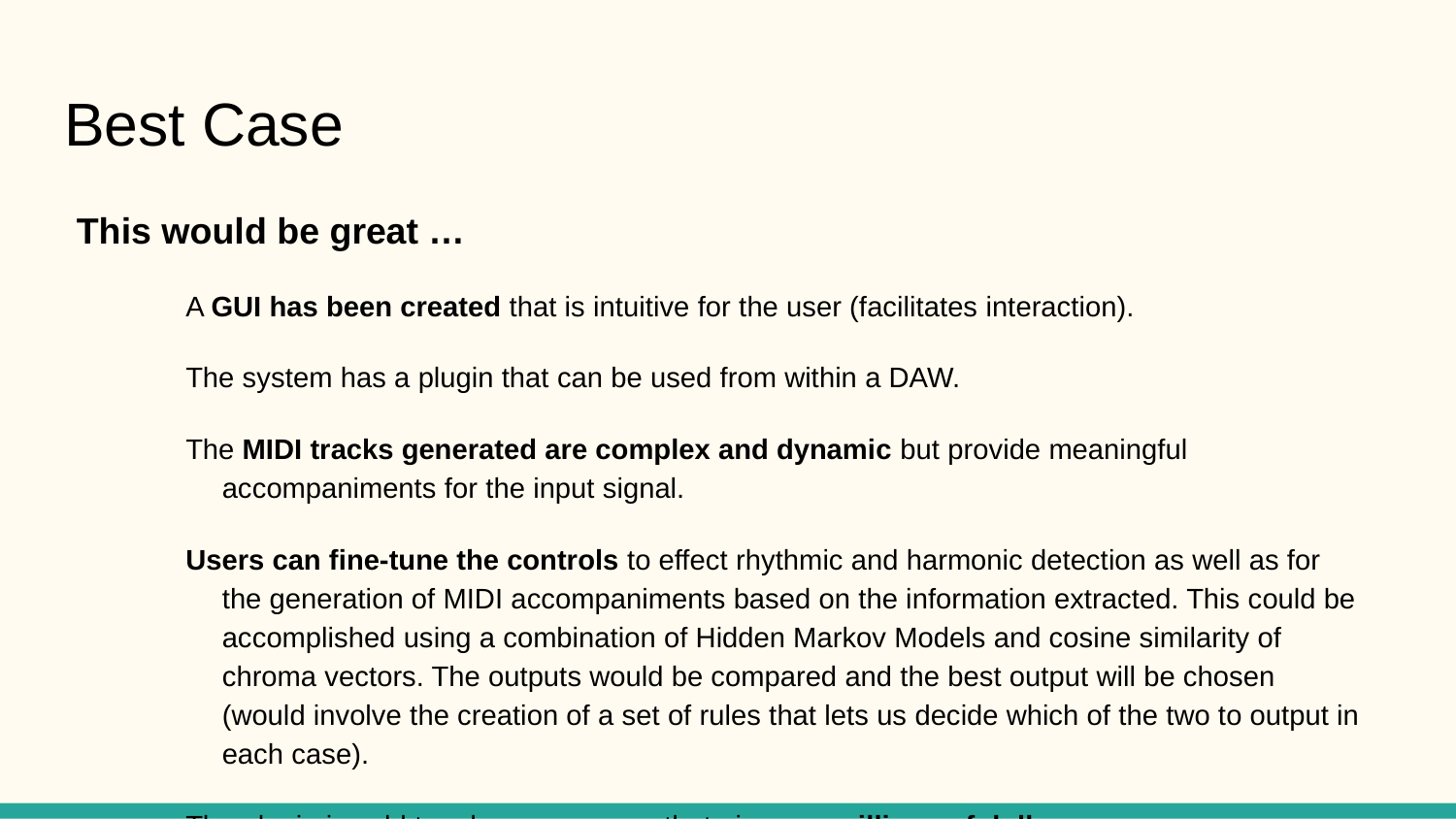

# Best Case
This would be great …
A GUI has been created that is intuitive for the user (facilitates interaction).
The system has a plugin that can be used from within a DAW.
The MIDI tracks generated are complex and dynamic but provide meaningful accompaniments for the input signal.
Users can fine-tune the controls to effect rhythmic and harmonic detection as well as for the generation of MIDI accompaniments based on the information extracted. This could be accomplished using a combination of Hidden Markov Models and cosine similarity of chroma vectors. The outputs would be compared and the best output will be chosen (would involve the creation of a set of rules that lets us decide which of the two to output in each case).
The plugin is sold to a huge company that gives us millions of dollars.